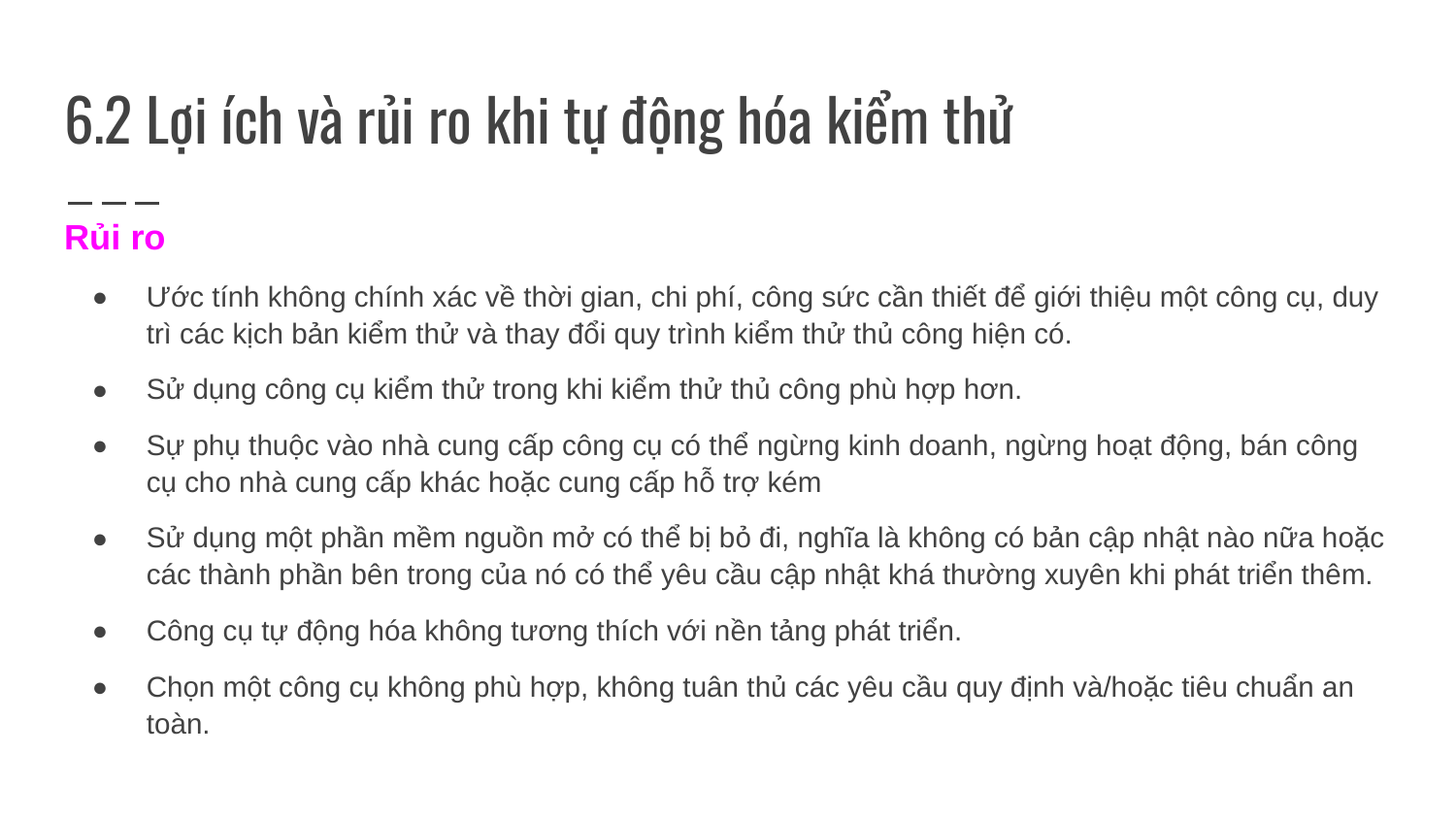

# 6.2 Lợi ích và rủi ro khi tự động hóa kiểm thử
Rủi ro
Ước tính không chính xác về thời gian, chi phí, công sức cần thiết để giới thiệu một công cụ, duy trì các kịch bản kiểm thử và thay đổi quy trình kiểm thử thủ công hiện có.
Sử dụng công cụ kiểm thử trong khi kiểm thử thủ công phù hợp hơn.
Sự phụ thuộc vào nhà cung cấp công cụ có thể ngừng kinh doanh, ngừng hoạt động, bán công cụ cho nhà cung cấp khác hoặc cung cấp hỗ trợ kém
Sử dụng một phần mềm nguồn mở có thể bị bỏ đi, nghĩa là không có bản cập nhật nào nữa hoặc các thành phần bên trong của nó có thể yêu cầu cập nhật khá thường xuyên khi phát triển thêm.
Công cụ tự động hóa không tương thích với nền tảng phát triển.
Chọn một công cụ không phù hợp, không tuân thủ các yêu cầu quy định và/hoặc tiêu chuẩn an toàn.